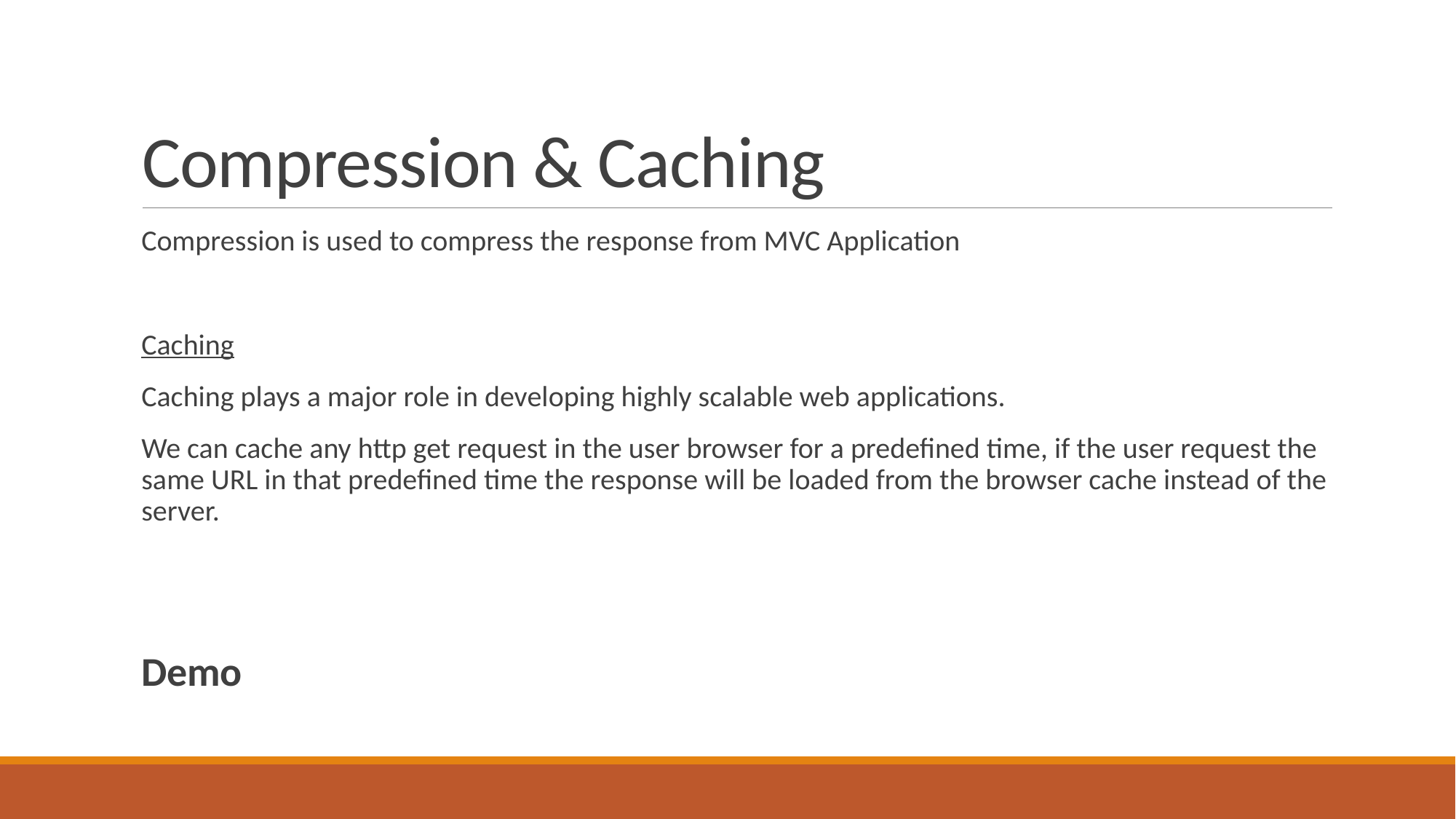

# Compression & Caching
Compression is used to compress the response from MVC Application

Caching
Caching plays a major role in developing highly scalable web applications.
We can cache any http get request in the user browser for a predefined time, if the user request the same URL in that predefined time the response will be loaded from the browser cache instead of the server.

Demo